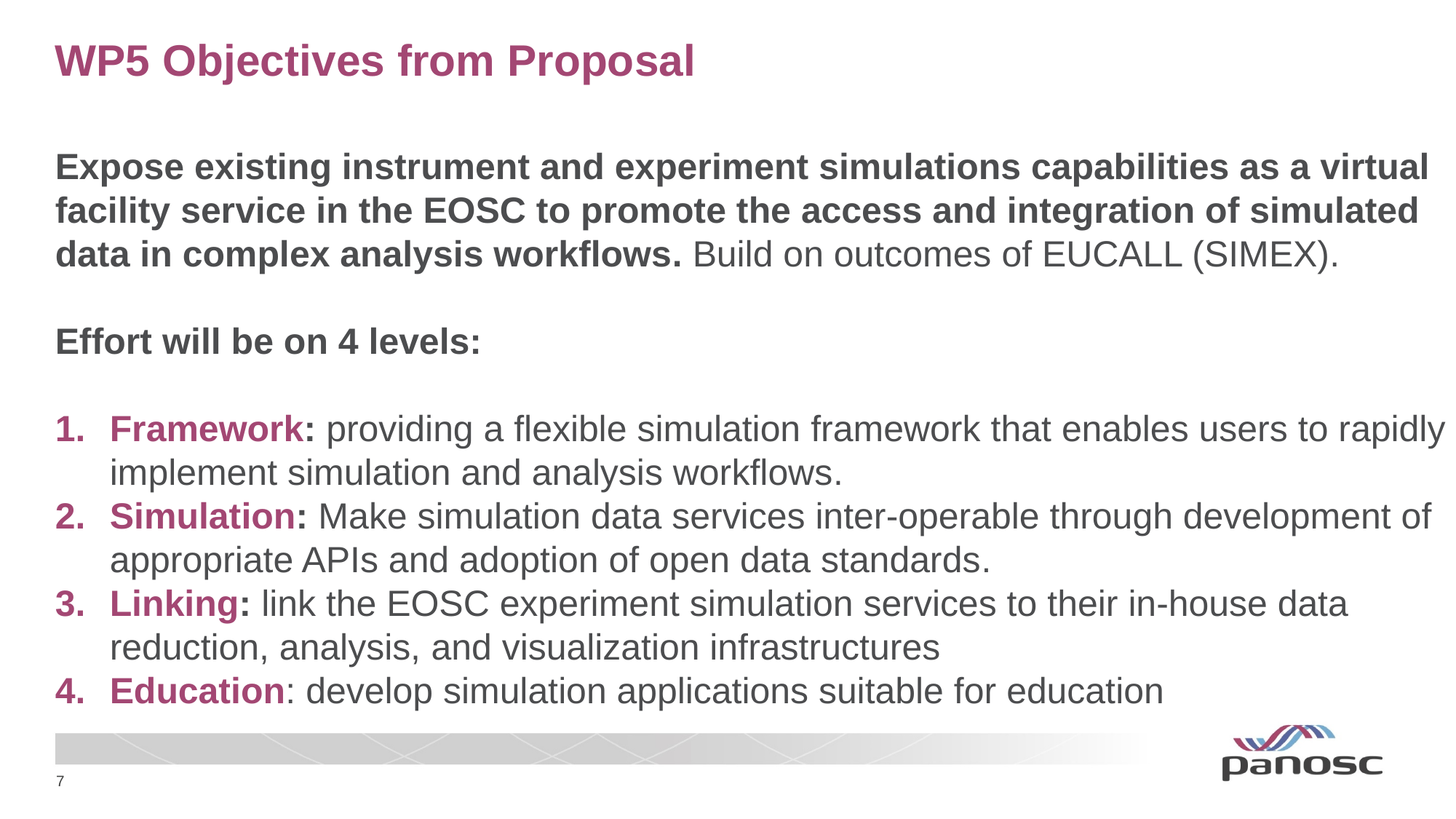

# WP5 Objectives from Proposal
Expose existing instrument and experiment simulations capabilities as a virtual facility service in the EOSC to promote the access and integration of simulated data in complex analysis workflows. Build on outcomes of EUCALL (SIMEX).

Effort will be on 4 levels:

Framework: providing a flexible simulation framework that enables users to rapidly implement simulation and analysis workflows.
Simulation: Make simulation data services inter-operable through development of appropriate APIs and adoption of open data standards.
Linking: link the EOSC experiment simulation services to their in-house data reduction, analysis, and visualization infrastructures
Education: develop simulation applications suitable for education